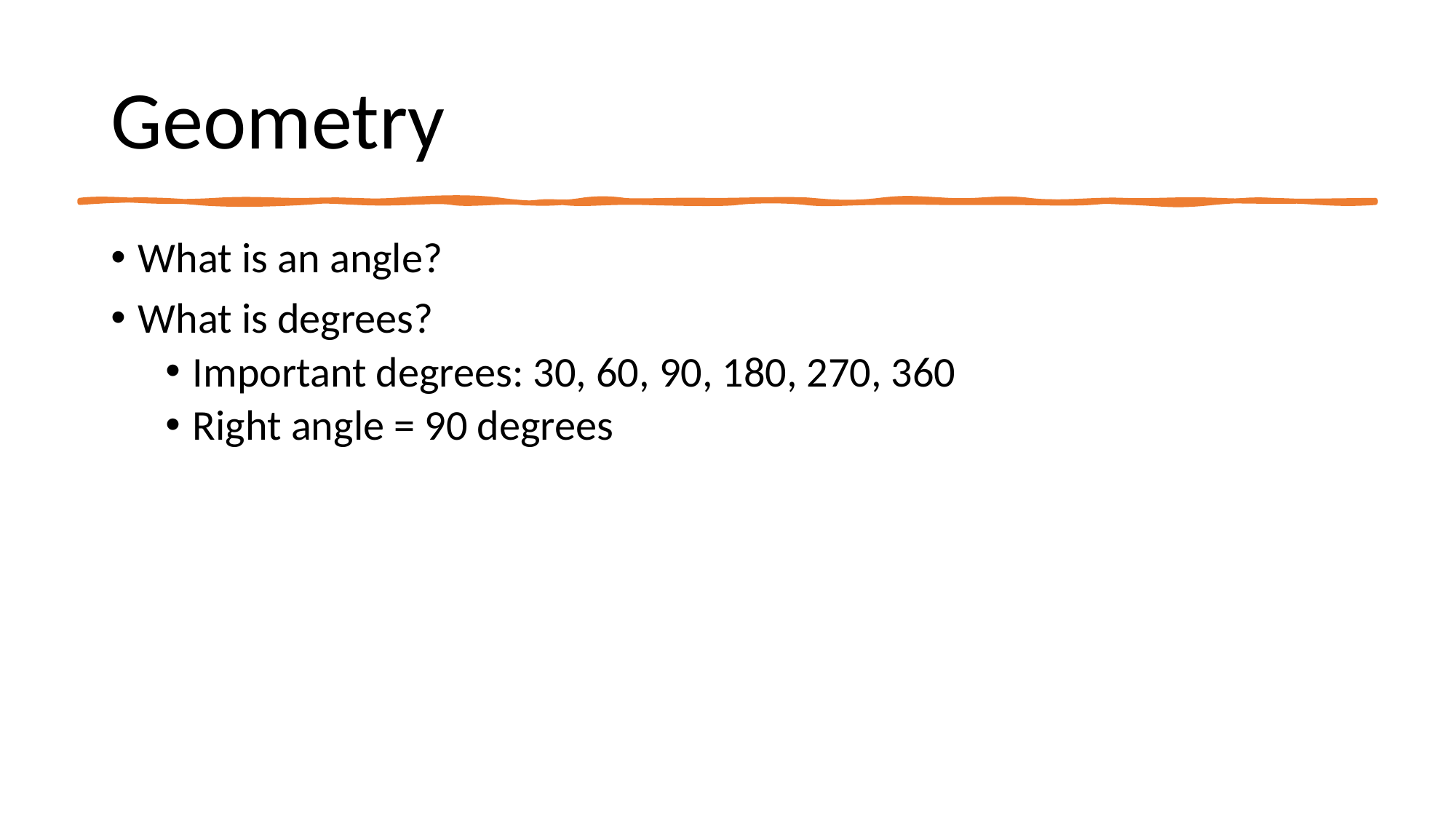

# Geometry

What is an angle?
What is degrees?
Important degrees: 30, 60, 90, 180, 270, 360
Right angle = 90 degrees